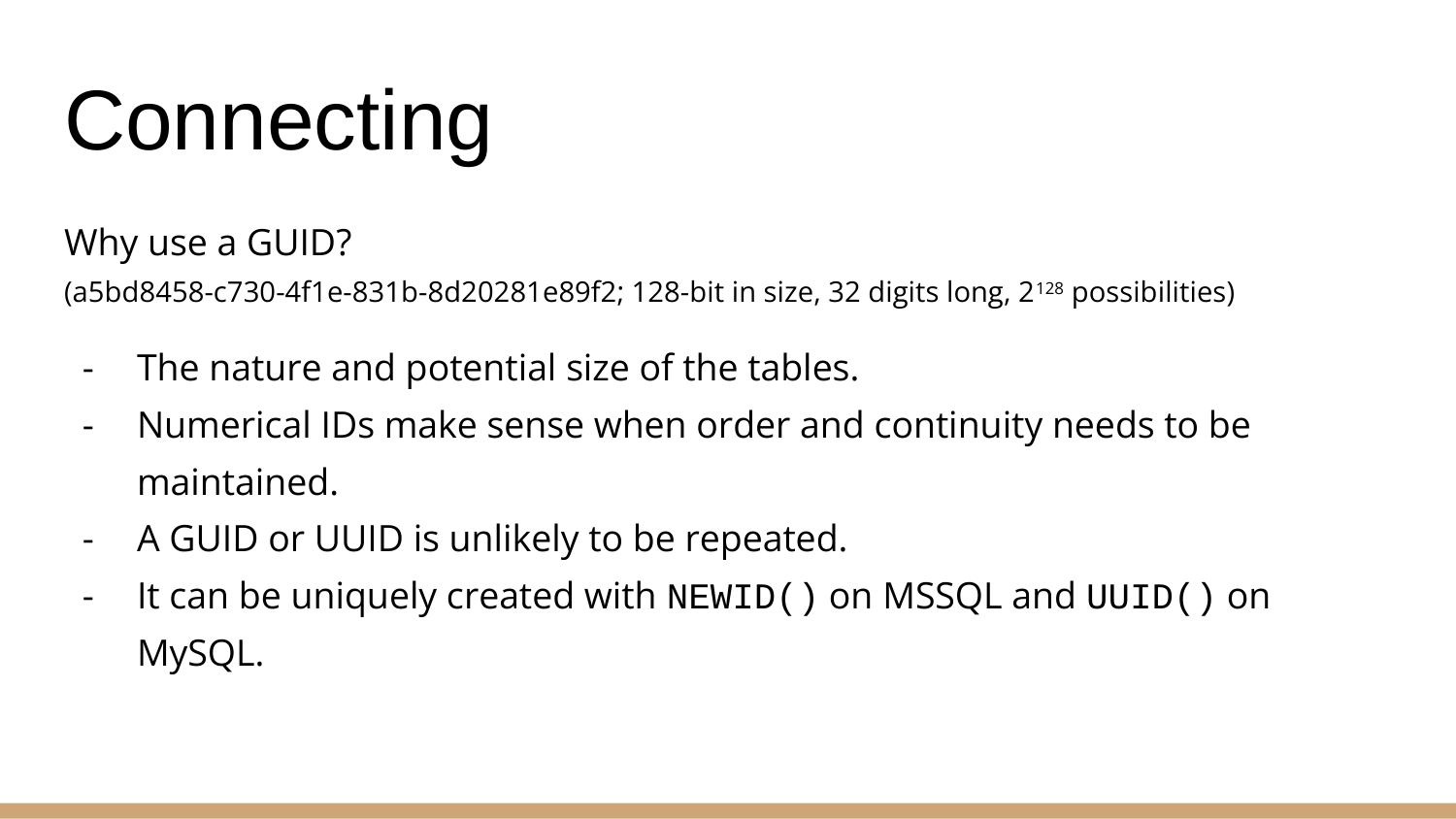

# Connecting
Why use a GUID?
(a5bd8458-c730-4f1e-831b-8d20281e89f2; 128-bit in size, 32 digits long, 2128 possibilities)
The nature and potential size of the tables.
Numerical IDs make sense when order and continuity needs to be maintained.
A GUID or UUID is unlikely to be repeated.
It can be uniquely created with NEWID() on MSSQL and UUID() on MySQL.